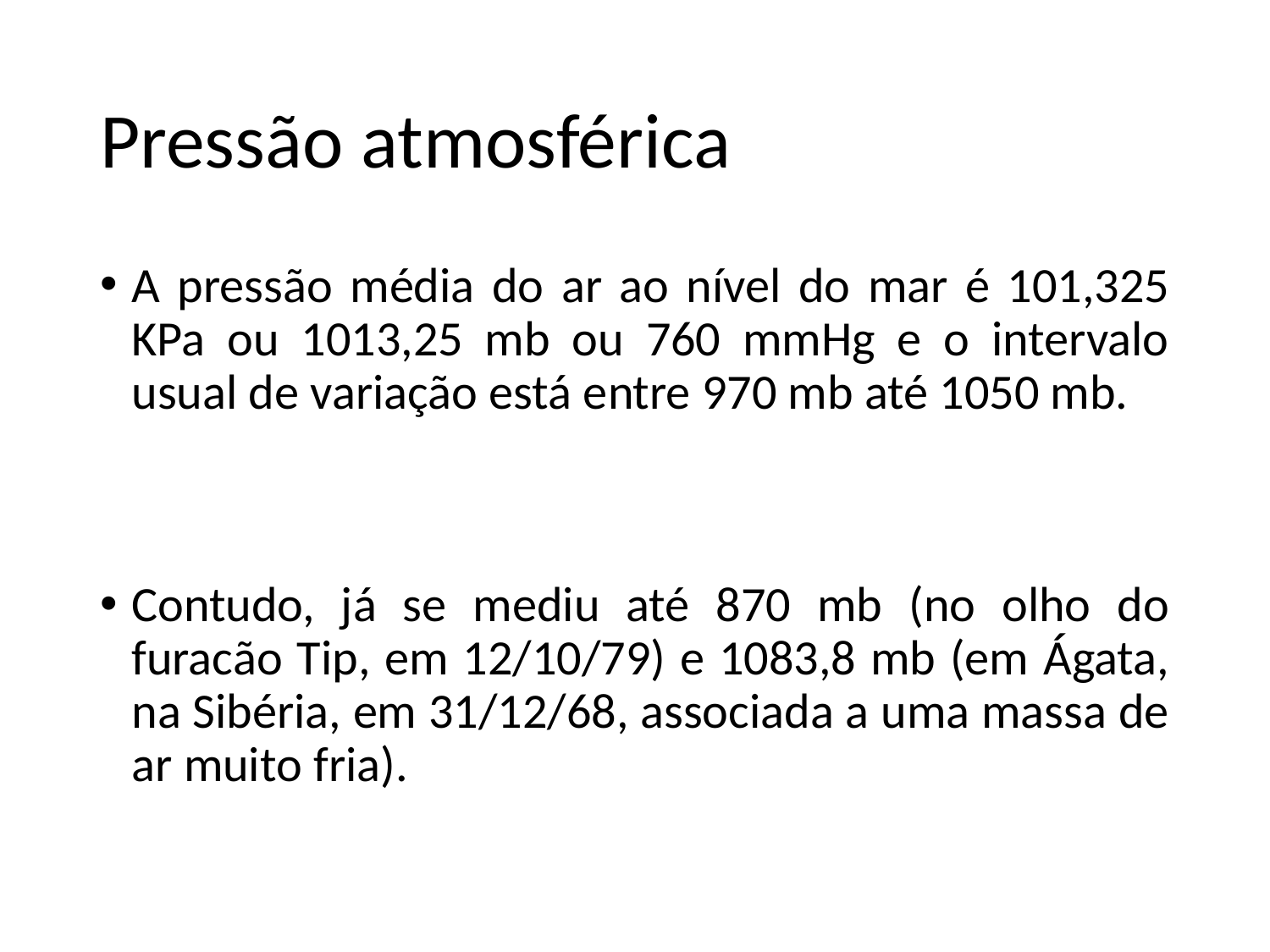

# Pressão atmosférica
A pressão média do ar ao nível do mar é 101,325 KPa ou 1013,25 mb ou 760 mmHg e o intervalo usual de variação está entre 970 mb até 1050 mb.

Contudo, já se mediu até 870 mb (no olho do furacão Tip, em 12/10/79) e 1083,8 mb (em Ágata, na Sibéria, em 31/12/68, associada a uma massa de ar muito fria).